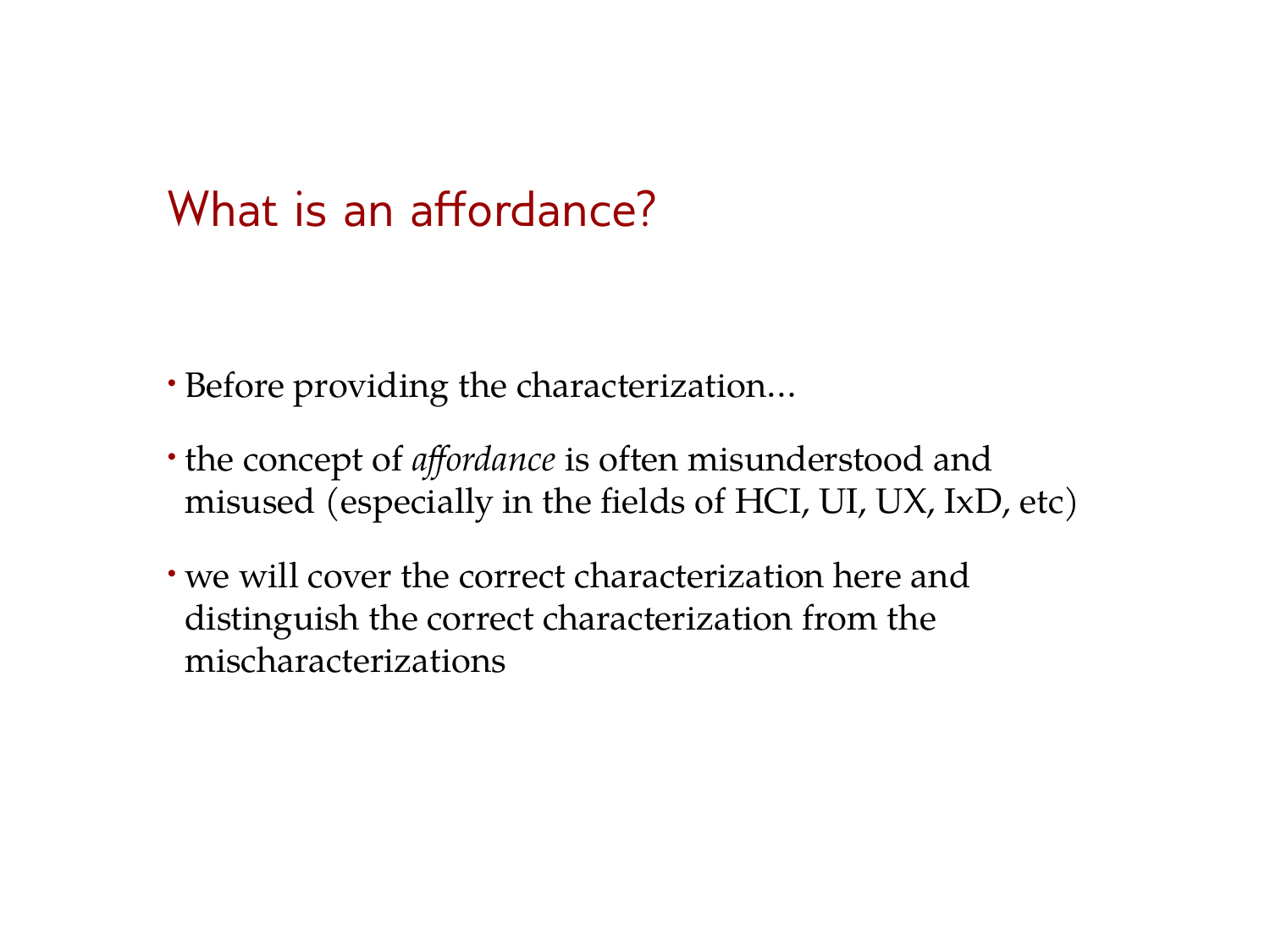

# What is an affordance?

Before providing the characterization…
the concept of affordance is often misunderstood and misused (especially in the fields of HCI, UI, UX, IxD, etc)
we will cover the correct characterization here and distinguish the correct characterization from the mischaracterizations